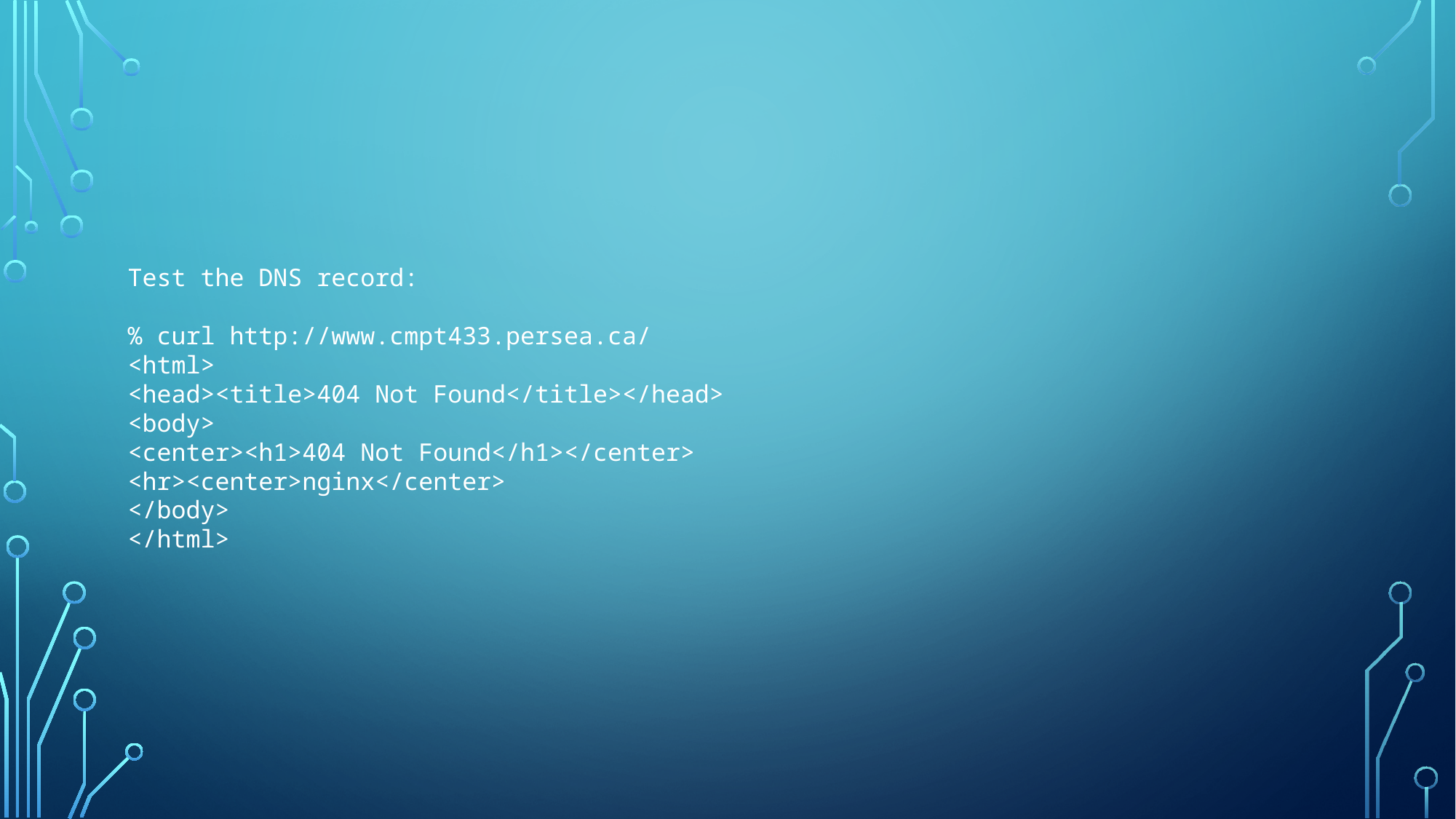

Test the DNS record:

% curl http://www.cmpt433.persea.ca/
<html>
<head><title>404 Not Found</title></head>
<body>
<center><h1>404 Not Found</h1></center>
<hr><center>nginx</center>
</body>
</html>